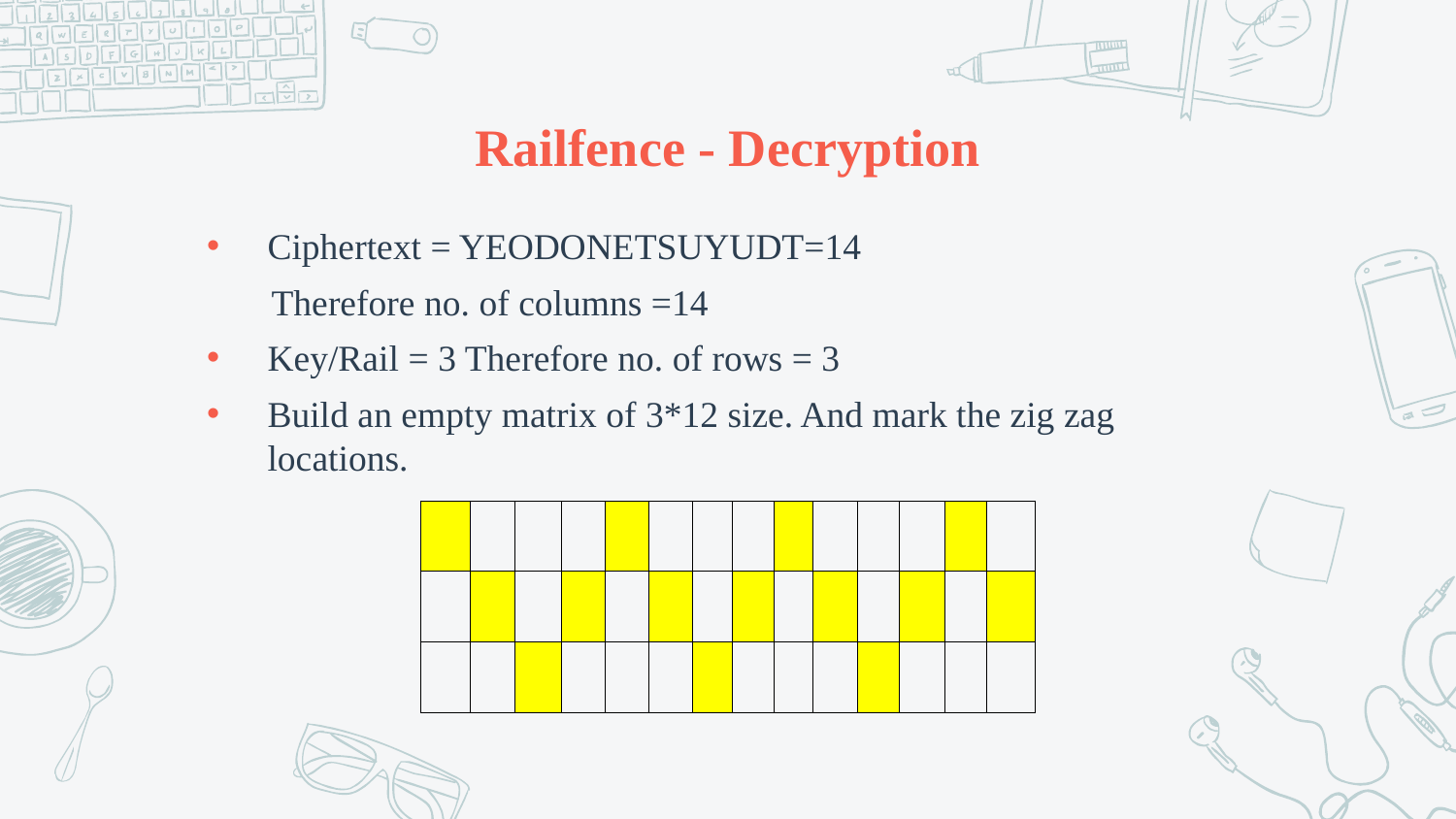

12
# Railfence - Decryption
Ciphertext = YEODONETSUYUDT=14
       Therefore no. of columns =14
Key/Rail = 3 Therefore no. of rows = 3
Build an empty matrix of 3*12 size. And mark the zig zag locations.

|  |  |  |  |  |  |  |  |  |  |  |  |  |  |  |
| --- | --- | --- | --- | --- | --- | --- | --- | --- | --- | --- | --- | --- | --- | --- |
|  |  |  |  |  |  |  |  |  |  |  |  |  |  |  |
|  |  |  |  |  |  |  |  |  |  |  |  |  |  |  |